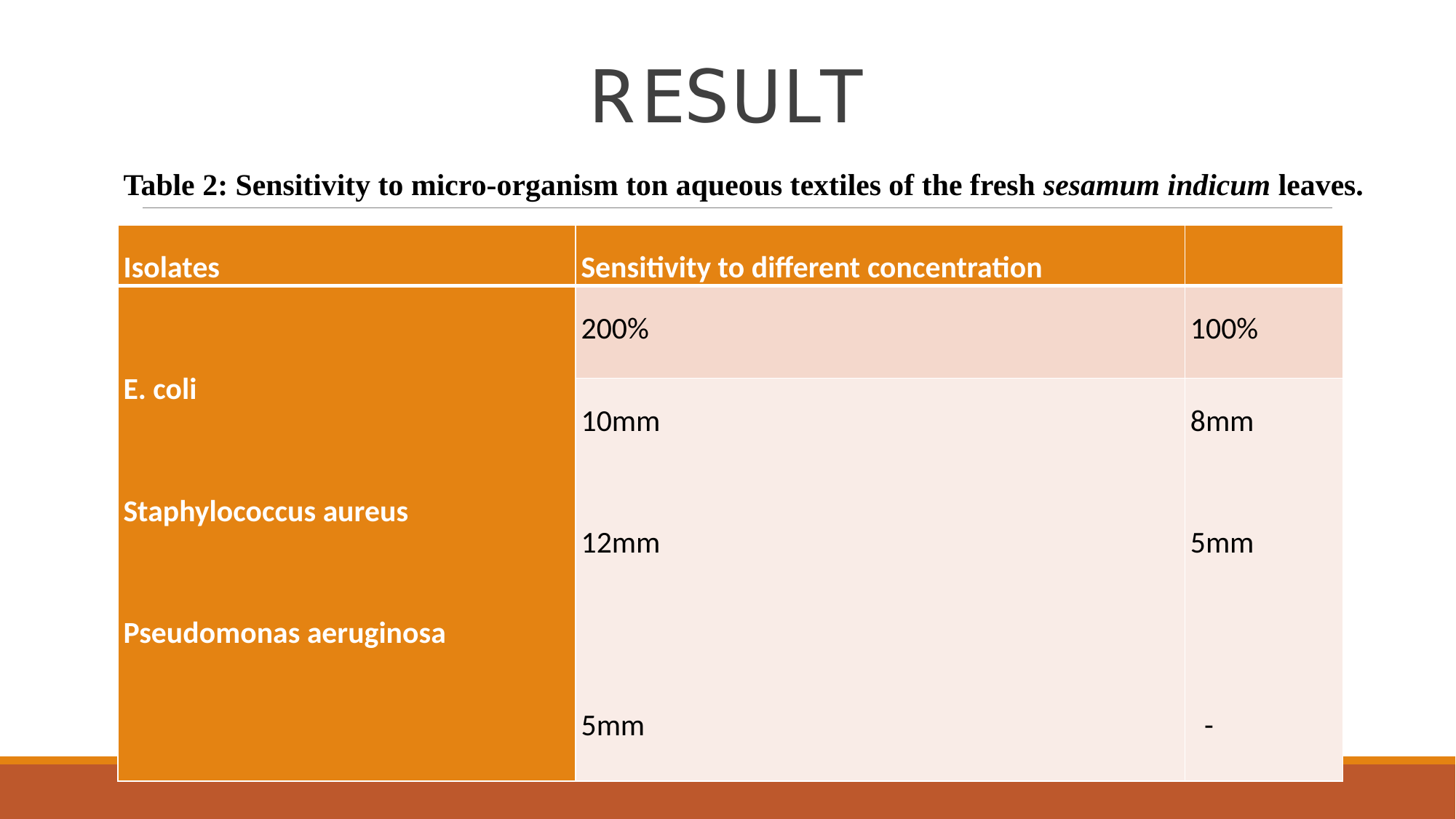

# RESULT
Table 2: Sensitivity to micro-organism ton aqueous textiles of the fresh sesamum indicum leaves.

| Isolates | Sensitivity to different concentration |  |
| --- | --- | --- |
| E. coli   Staphylococcus aureus   Pseudomonas aeruginosa | 200% | 100% |
|  | 10mm   12mm     5mm | 8mm   5mm     - |